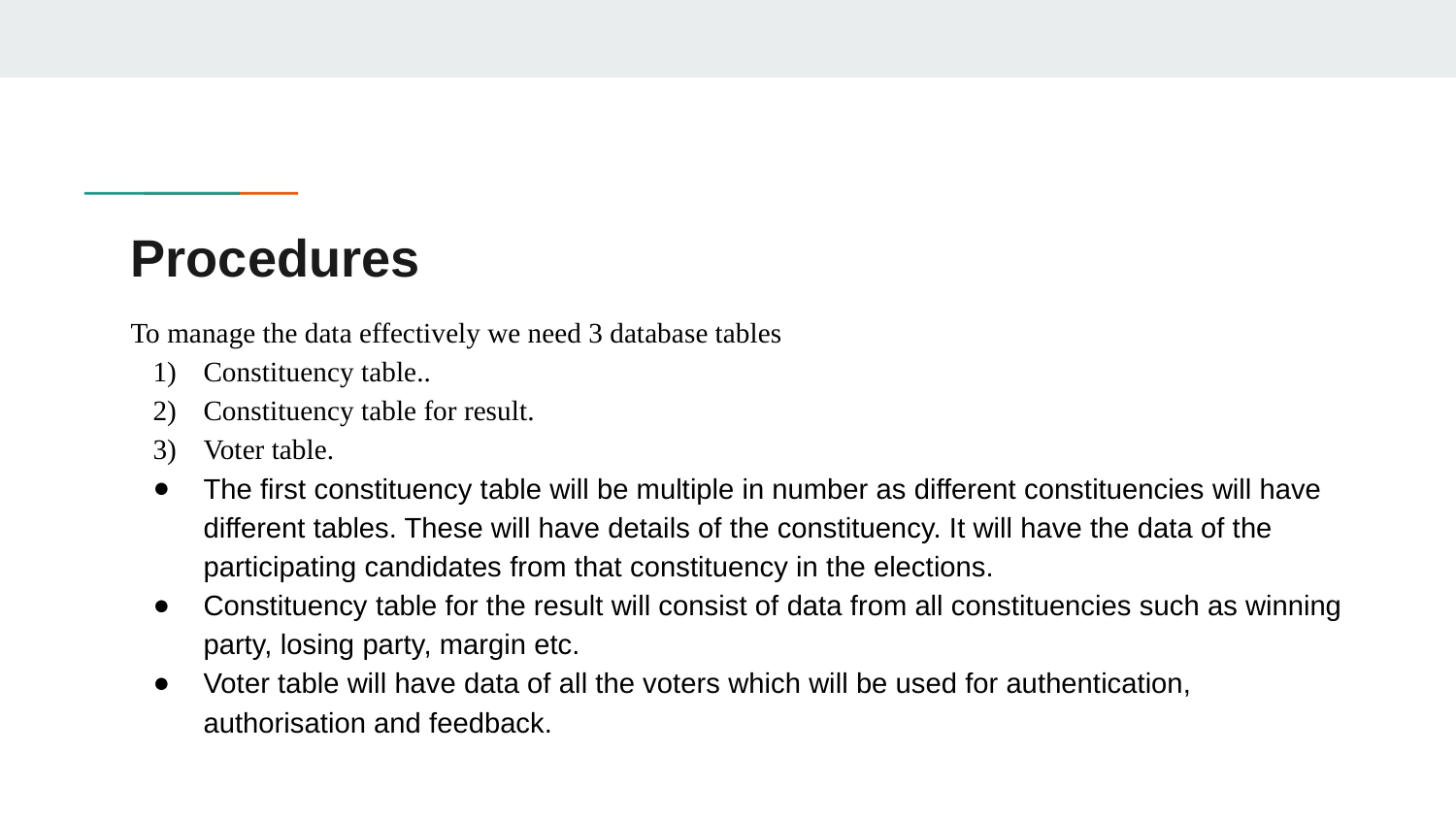

# Procedures
To manage the data effectively we need 3 database tables
Constituency table..
Constituency table for result.
Voter table.
The first constituency table will be multiple in number as different constituencies will have different tables. These will have details of the constituency. It will have the data of the participating candidates from that constituency in the elections.
Constituency table for the result will consist of data from all constituencies such as winning party, losing party, margin etc.
Voter table will have data of all the voters which will be used for authentication, authorisation and feedback.